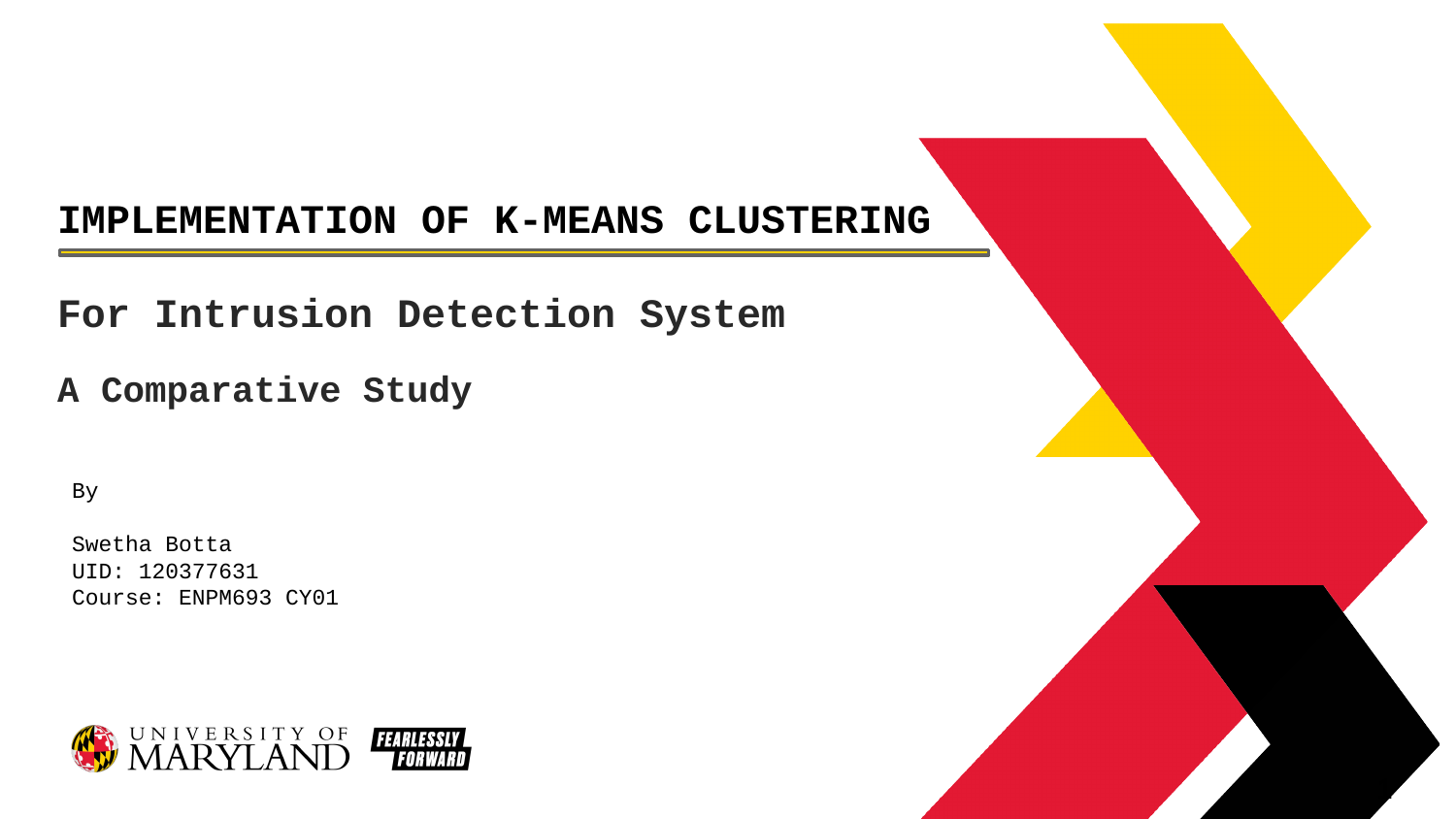

# IMPLEMENTATION OF K-MEANS CLUSTERING

For Intrusion Detection System

A Comparative Study
By

Swetha Botta
UID: 120377631
Course: ENPM693 CY01
1